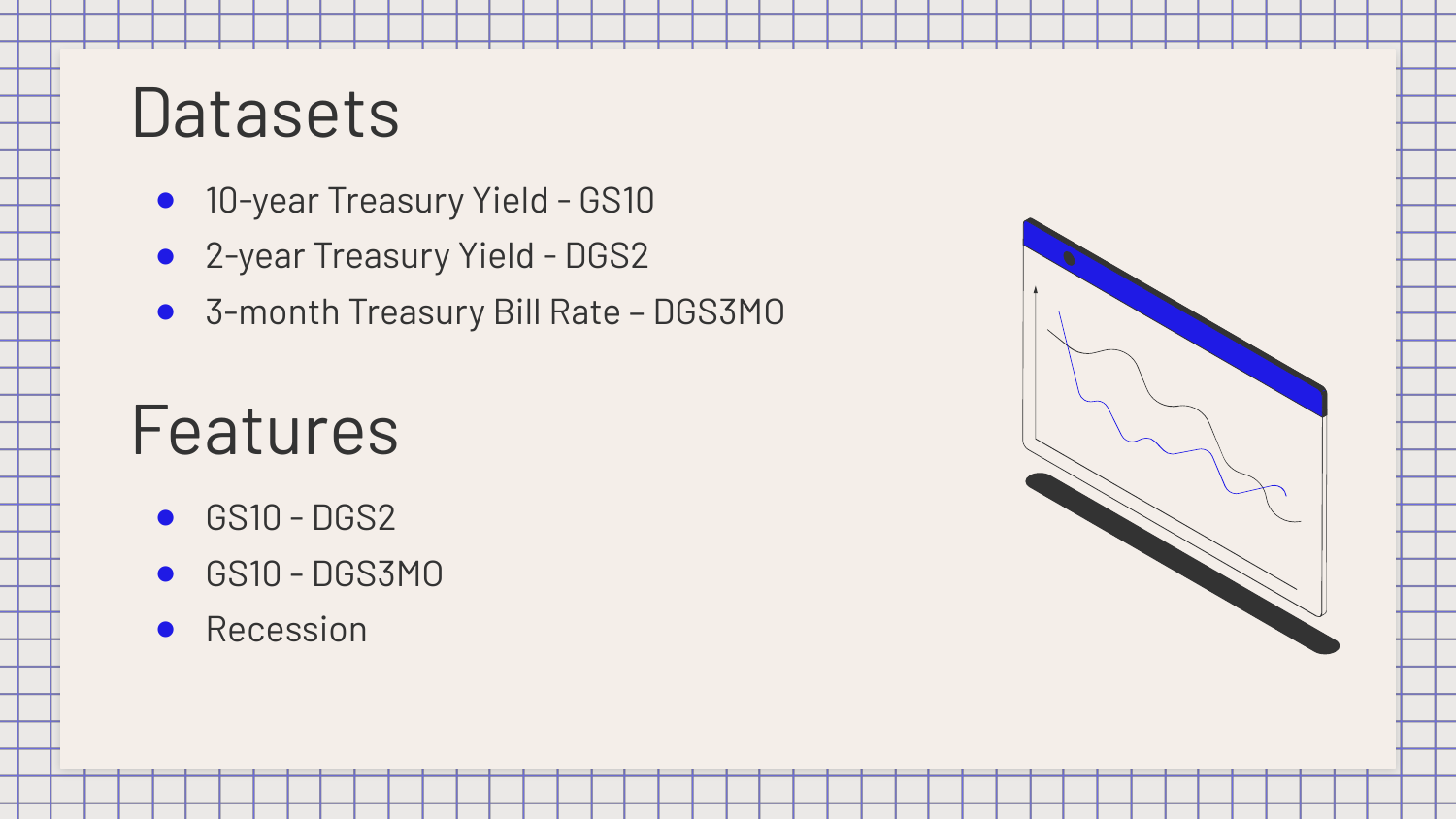

# Datasets
10-year Treasury Yield​ - GS10
2-year Treasury Yield​ - DGS2
3-month Treasury Bill Rate – DGS3MO

Features
GS10 - DGS2
GS10 - DGS3MO
Recession